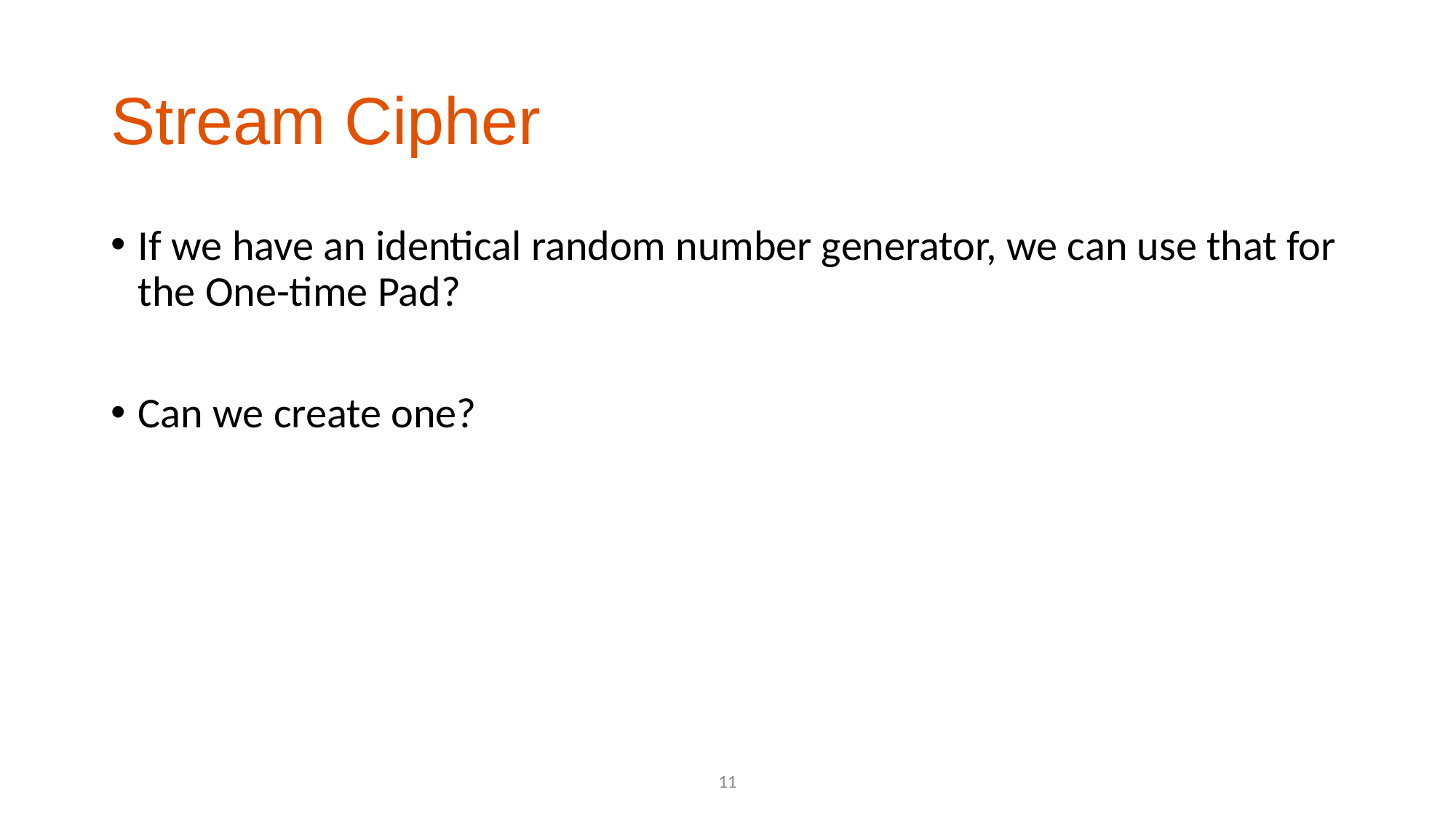

# Stream Cipher
If we have an identical random number generator, we can use that for the One-time Pad?

Can we create one?
11